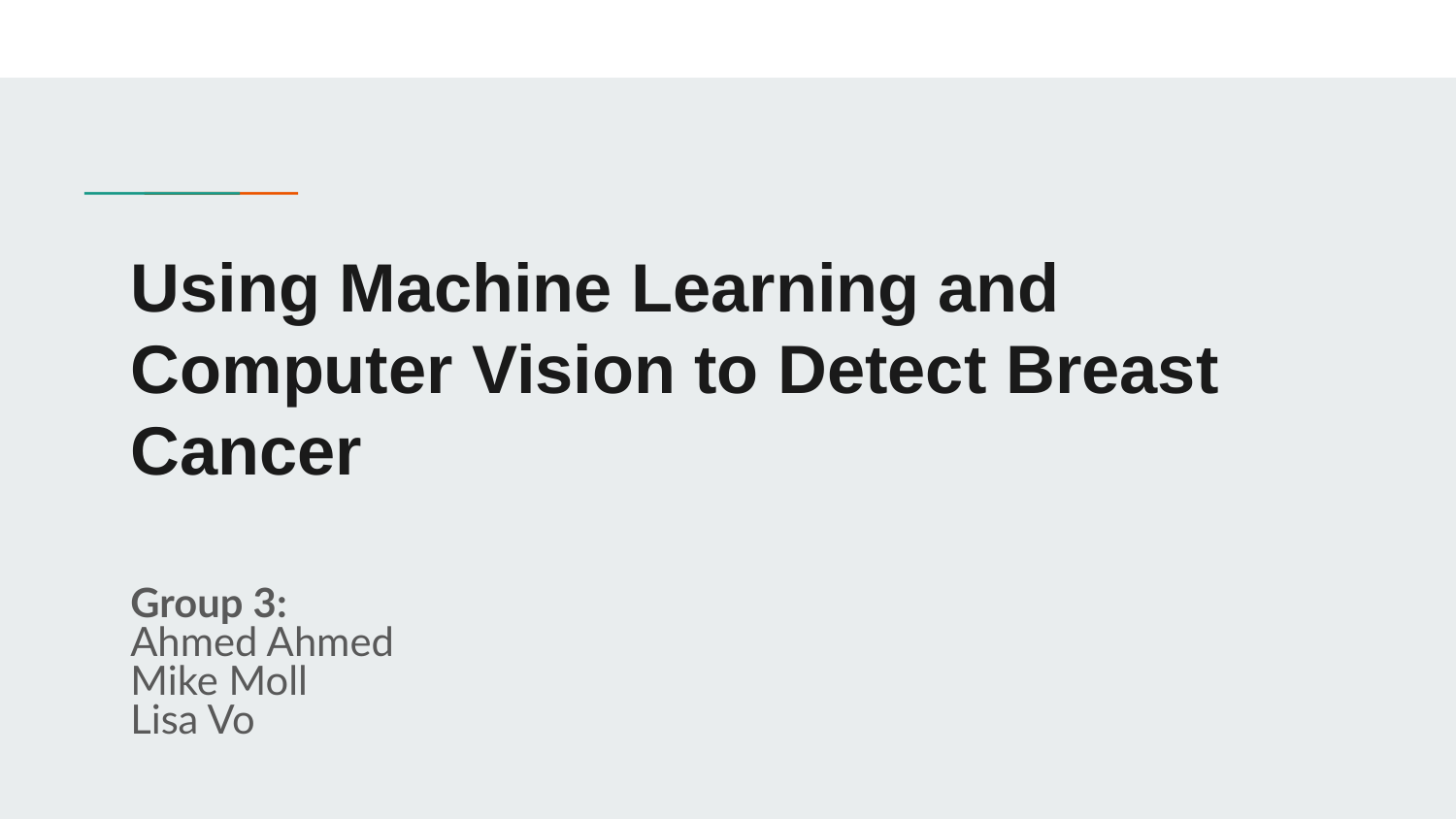

# Using Machine Learning and Computer Vision to Detect Breast Cancer
Group 3:
Ahmed Ahmed
Mike Moll
Lisa Vo